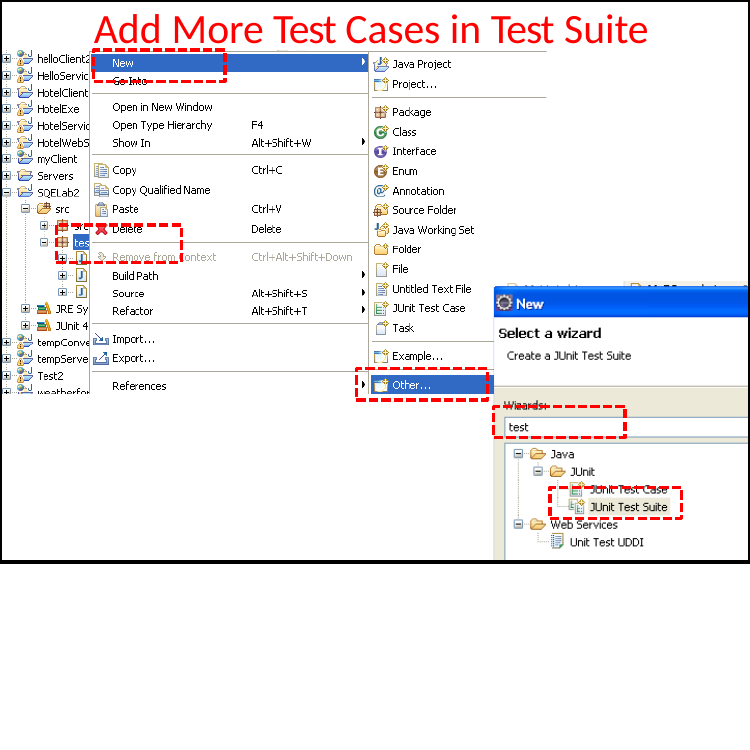

# Add More Test Cases in Test Suite